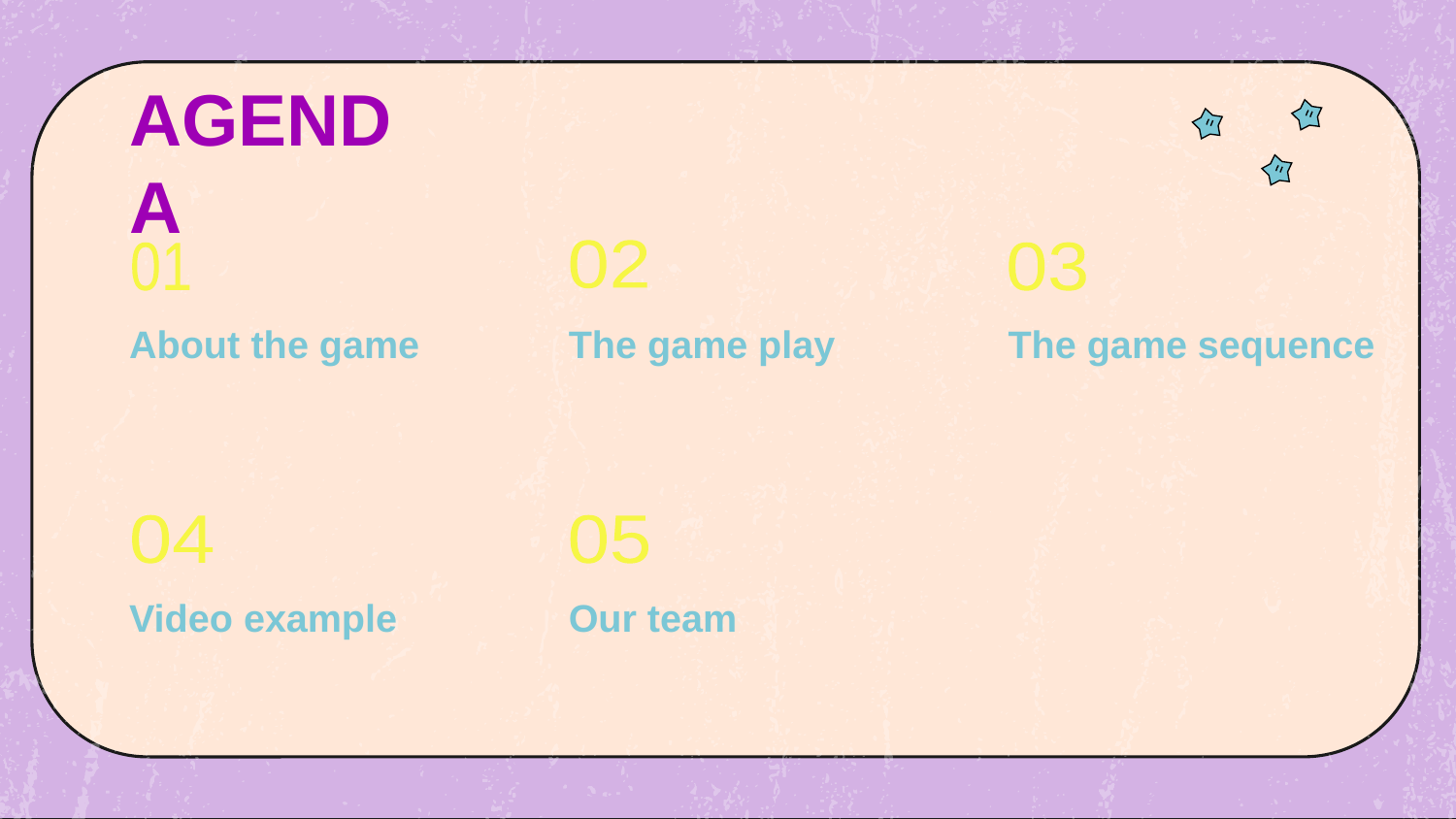

AGENDA
02
01
03
# About the game
The game play
The game sequence

04
05

Video example
Our team